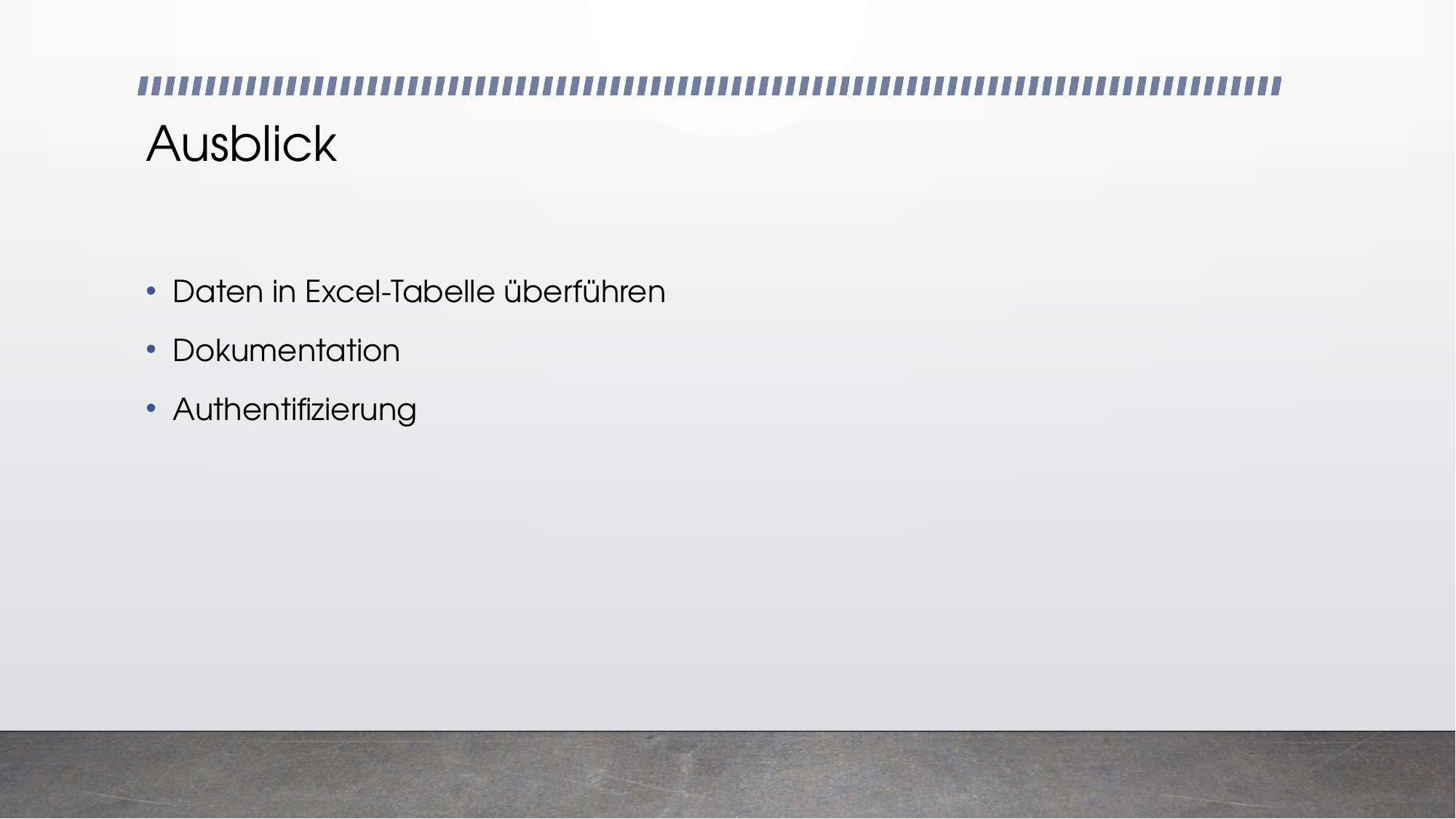

# Ausblick
Daten in Excel-Tabelle überführen
Dokumentation
Authentifizierung